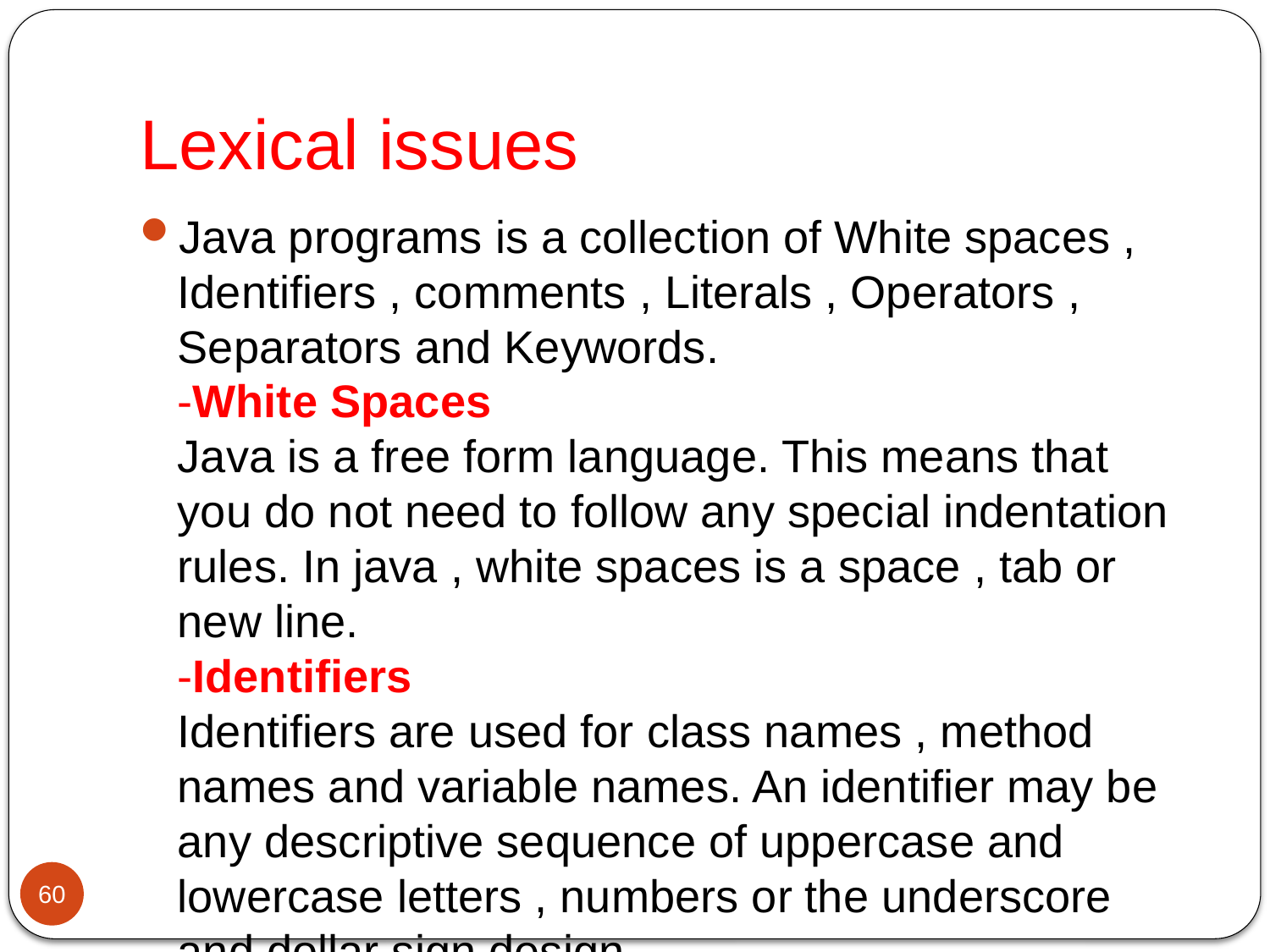

# Lexical issues
Java programs is a collection of White spaces , Identifiers , comments , Literals , Operators , Separators and Keywords.
-White Spaces 
Java is a free form language. This means that you do not need to follow any special indentation rules. In java , white spaces is a space , tab or new line.
-Identifiers
Identifiers are used for class names , method names and variable names. An identifier may be any descriptive sequence of uppercase and lowercase letters , numbers or the underscore and dollar sign design.
60